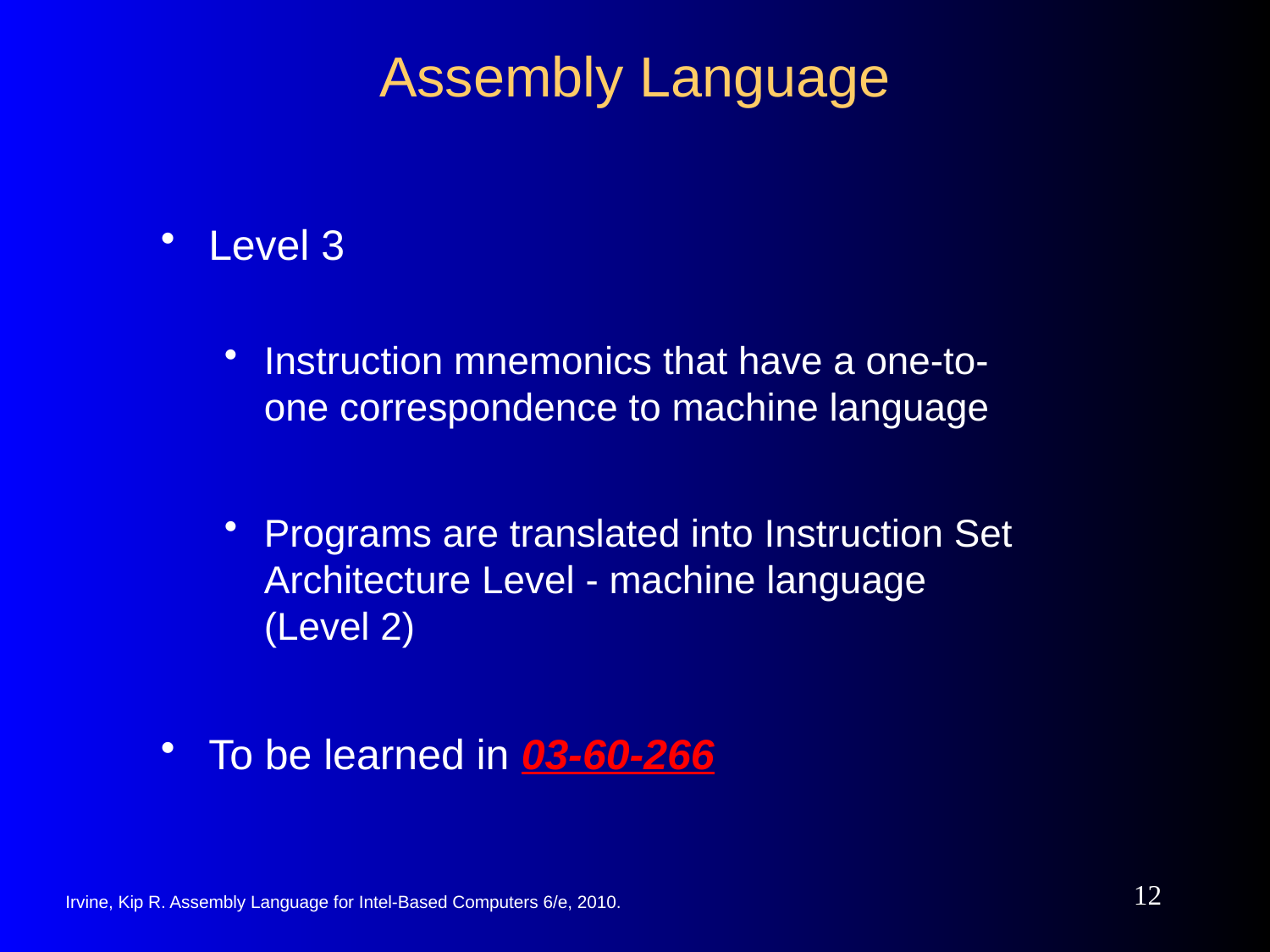

# Assembly Language
Level 3

Instruction mnemonics that have a one-to-one correspondence to machine language

Programs are translated into Instruction Set Architecture Level - machine language (Level 2)

To be learned in 03-60-266
12
Irvine, Kip R. Assembly Language for Intel-Based Computers 6/e, 2010.